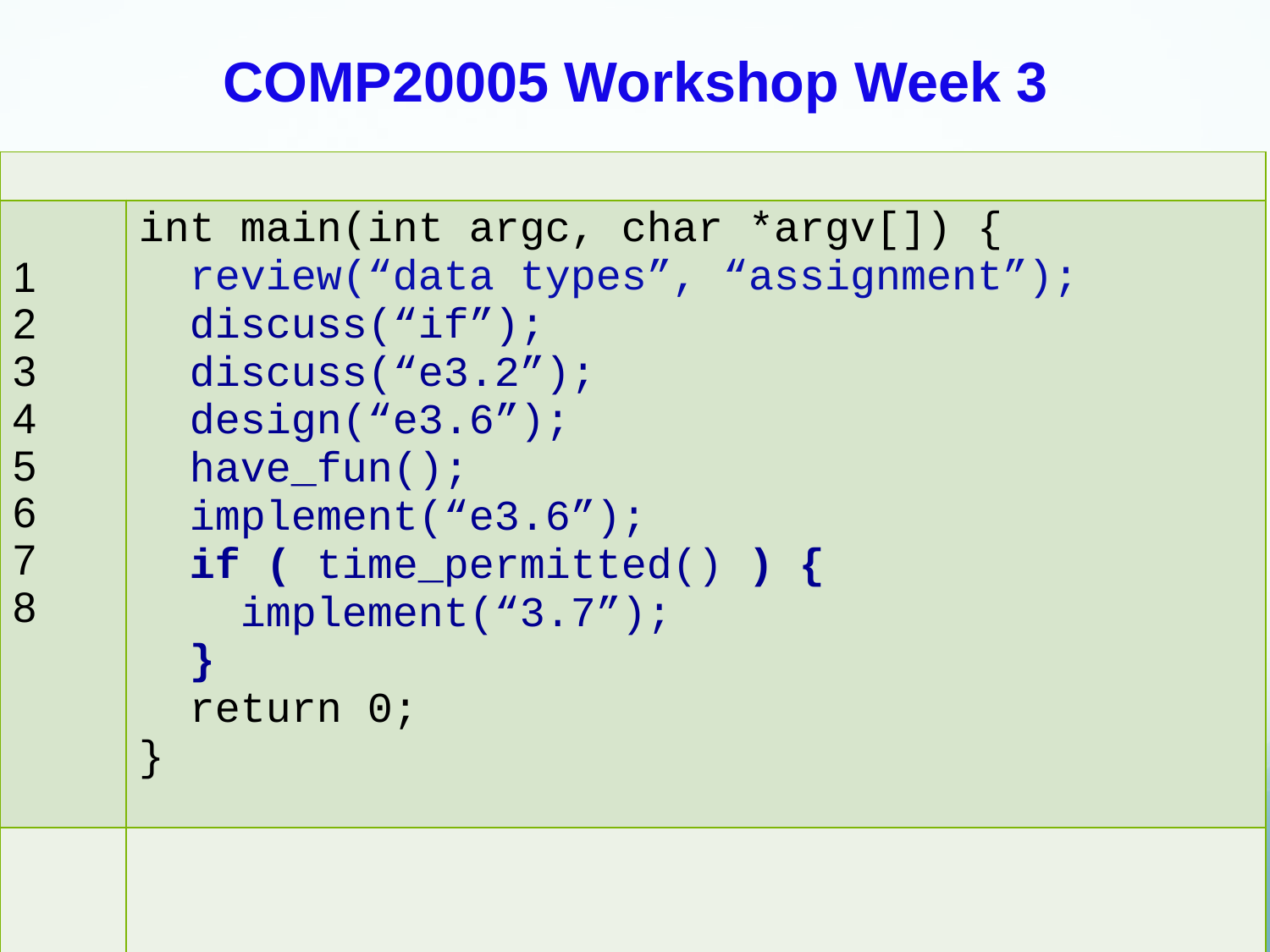

# COMP20005 Workshop Week 3
|  |  |
| --- | --- |
| 1 2 3 4 5 6 7 8 | int main(int argc, char \*argv[]) { review(“data types”, “assignment”); discuss(“if”); discuss(“e3.2”); design(“e3.6”); have\_fun(); implement(“e3.6”); if ( time\_permitted() ) { implement(“3.7”); } return 0; } |
|  |  |
|  |
| --- |
COMP20005.Workshop
Anh Vo    March 14, 2019
1